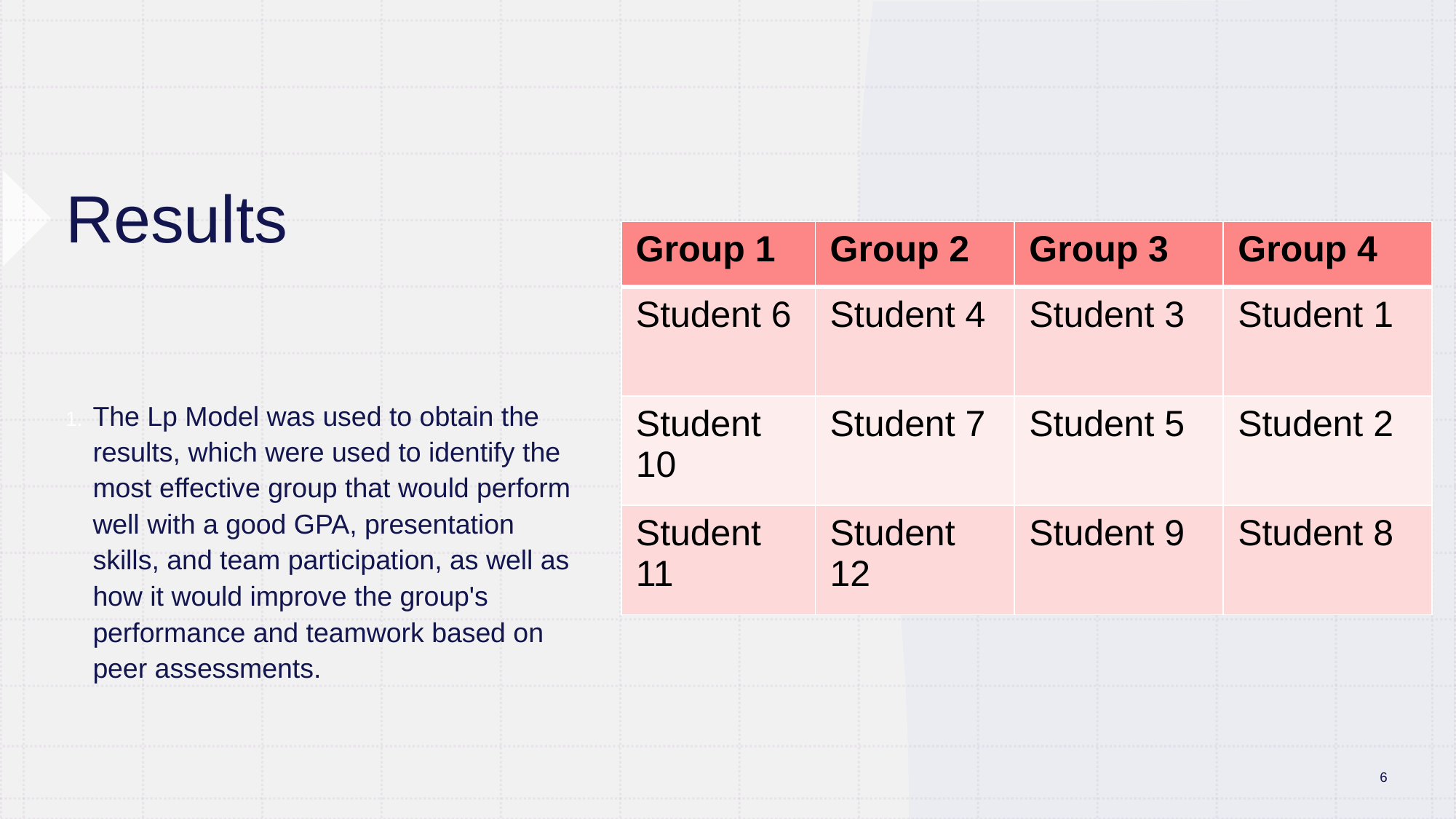

# Results

| Group 1 | Group 2 | Group 3 | Group 4 |
| --- | --- | --- | --- |
| Student 6 | Student 4 | Student 3 | Student 1 |
| Student 10 | Student 7 | Student 5 | Student 2 |
| Student 11 | Student 12 | Student 9 | Student 8 |
The Lp Model was used to obtain the results, which were used to identify the most effective group that would perform well with a good GPA, presentation skills, and team participation, as well as how it would improve the group's performance and teamwork based on peer assessments.

6